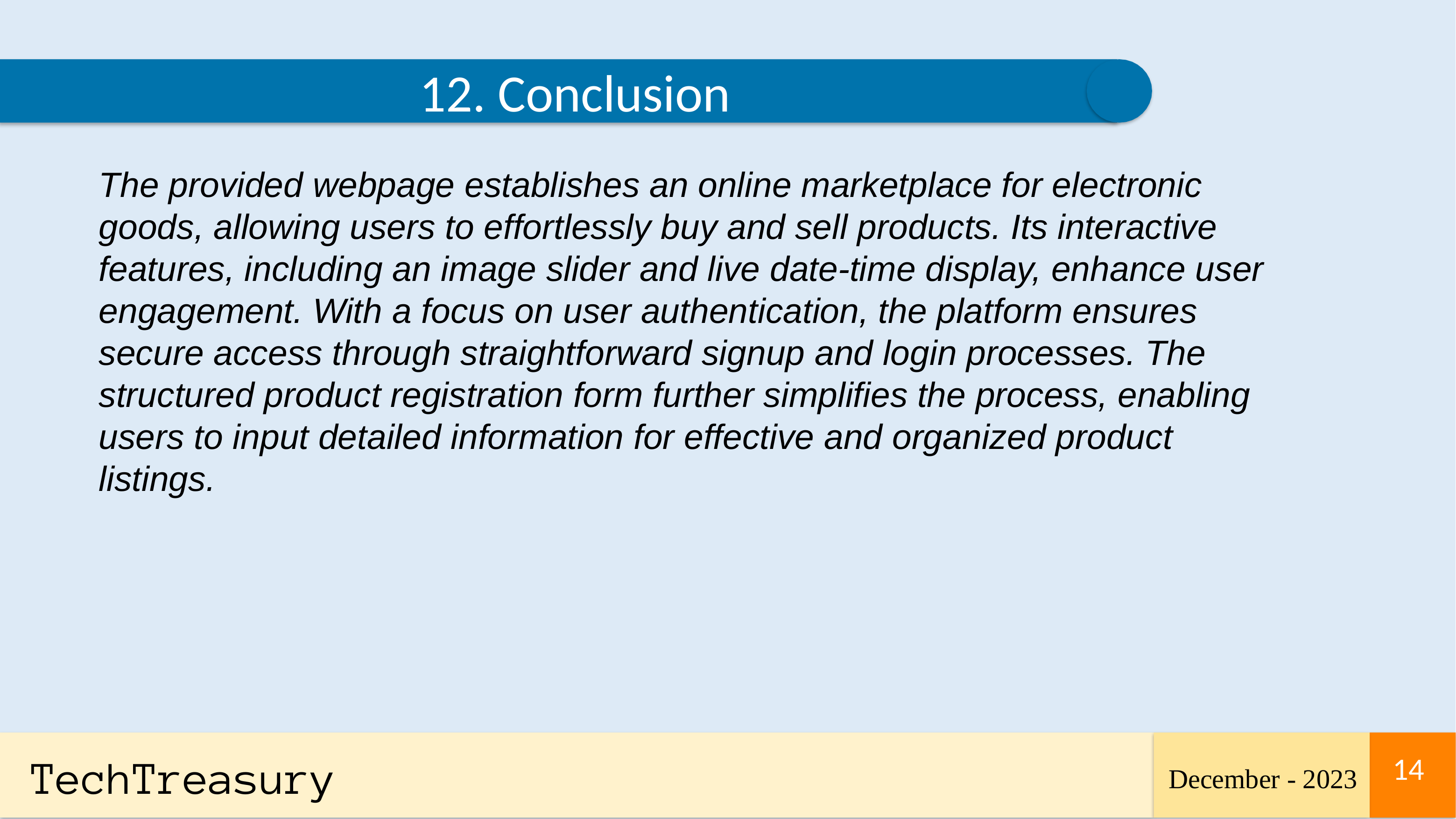

12. Conclusion

The provided webpage establishes an online marketplace for electronic goods, allowing users to effortlessly buy and sell products. Its interactive features, including an image slider and live date-time display, enhance user engagement. With a focus on user authentication, the platform ensures secure access through straightforward signup and login processes. The structured product registration form further simplifies the process, enabling users to input detailed information for effective and organized product listings.

TechTreasury
December - 2023
14
14